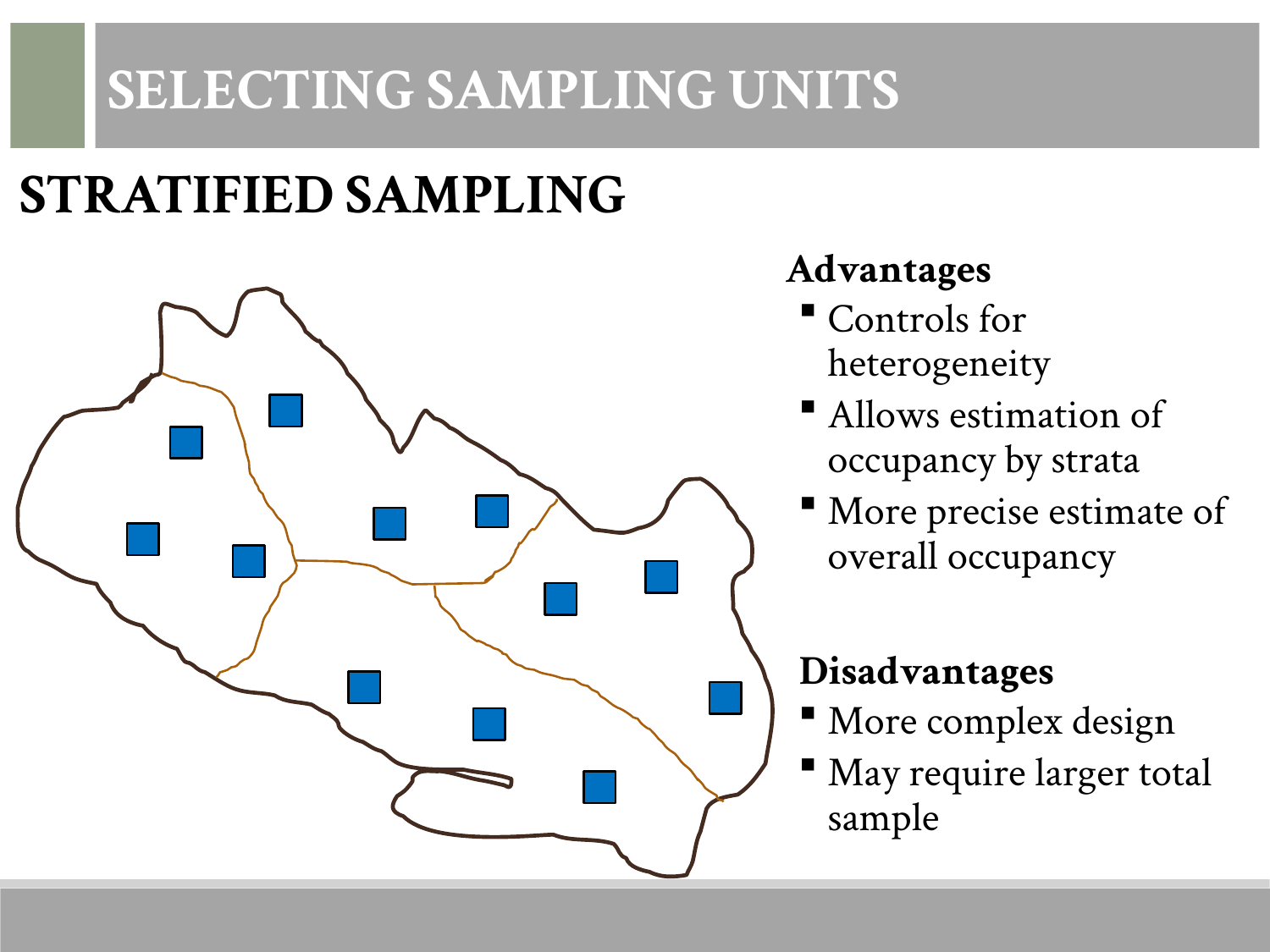

Selecting Sampling Units
Stratified sampling
Advantages
Controls for heterogeneity
Allows estimation of occupancy by strata
More precise estimate of overall occupancy

Disadvantages
More complex design
May require larger total sample